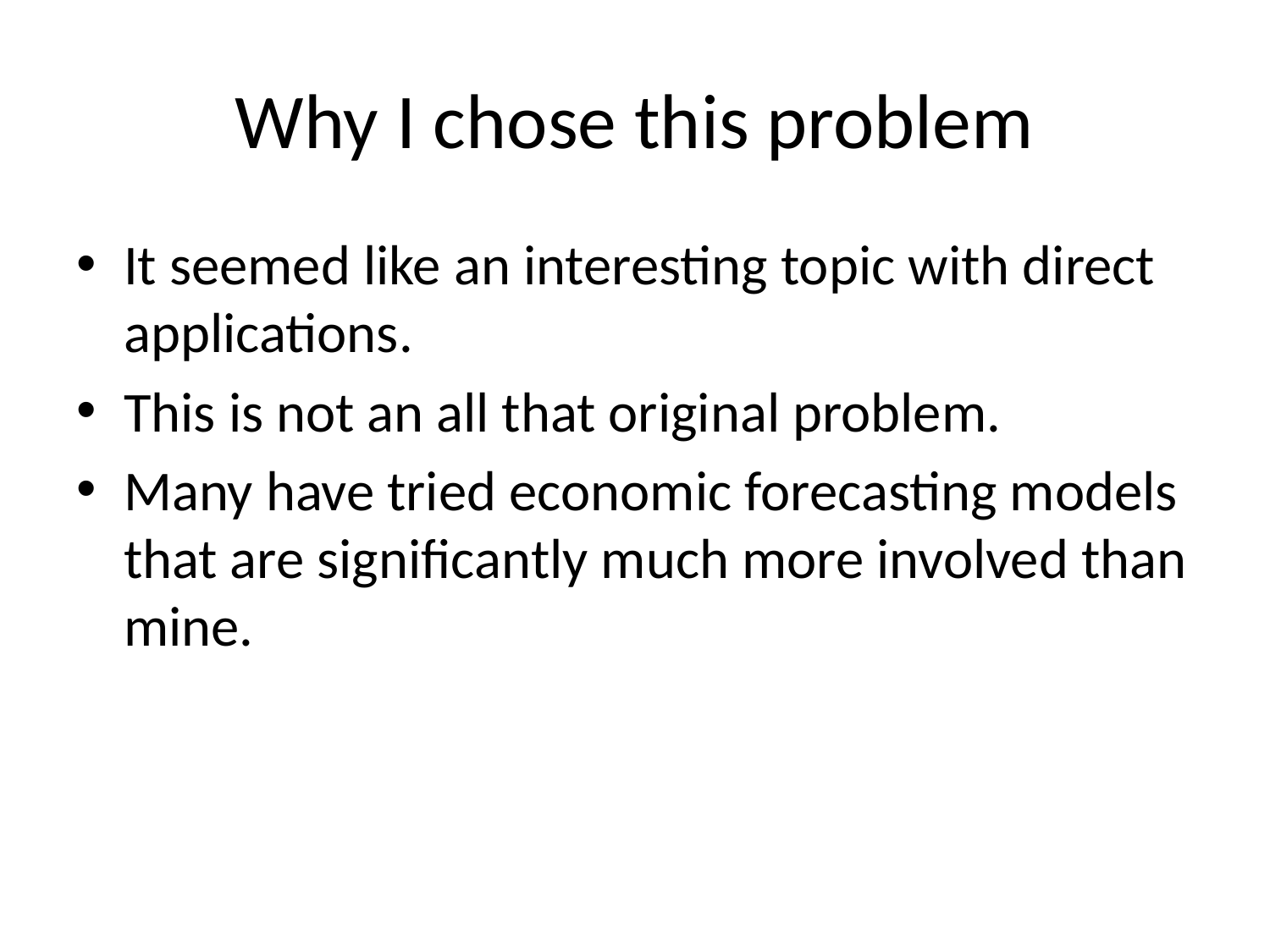

# Why I chose this problem
It seemed like an interesting topic with direct applications.
This is not an all that original problem.
Many have tried economic forecasting models that are significantly much more involved than mine.